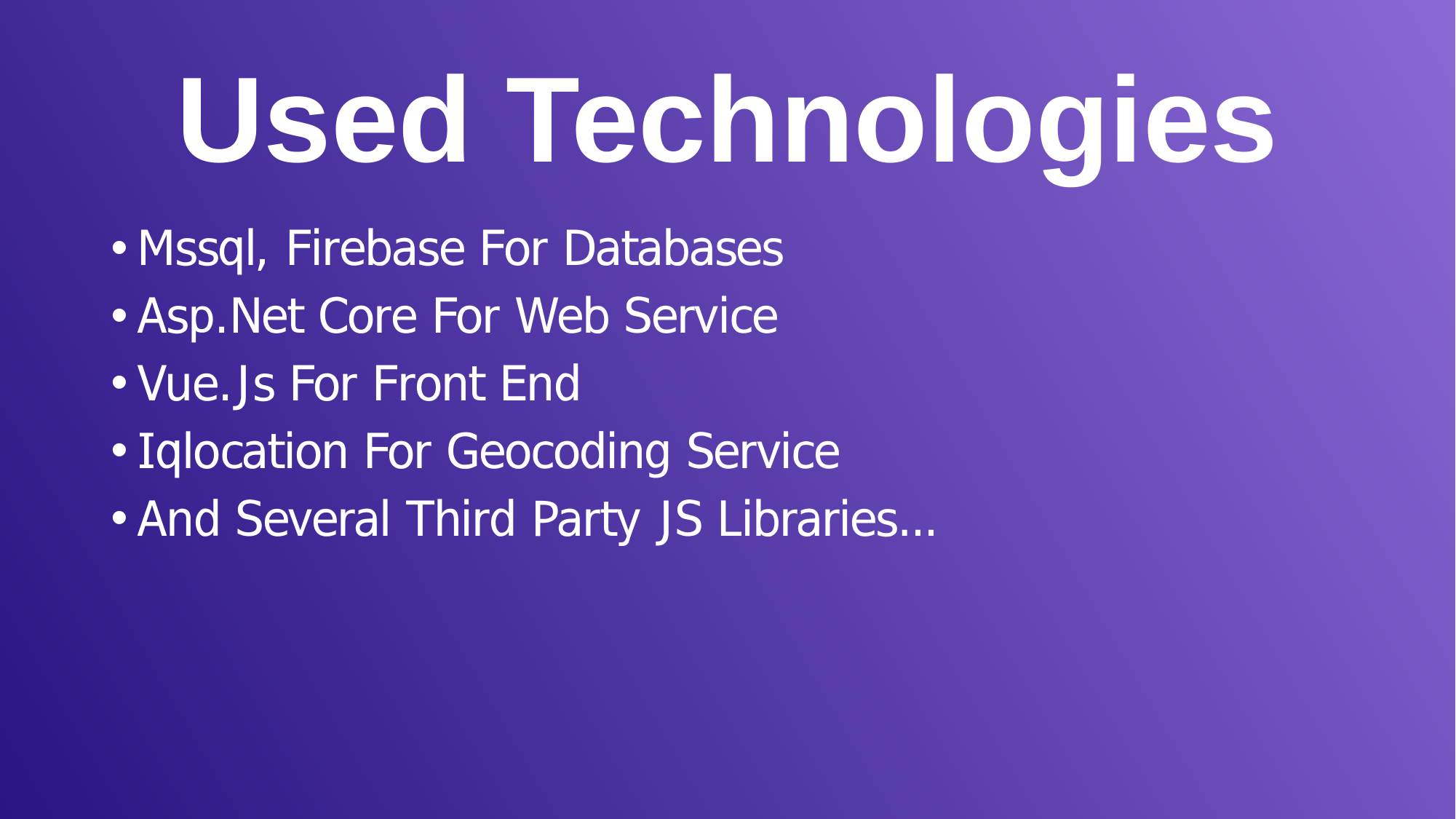

# Used Technologies
Mssql, Firebase For Databases
Asp.Net Core For Web Service
Vue.Js For Front End
Iqlocation For Geocoding Service
And Several Third Party JS Libraries…